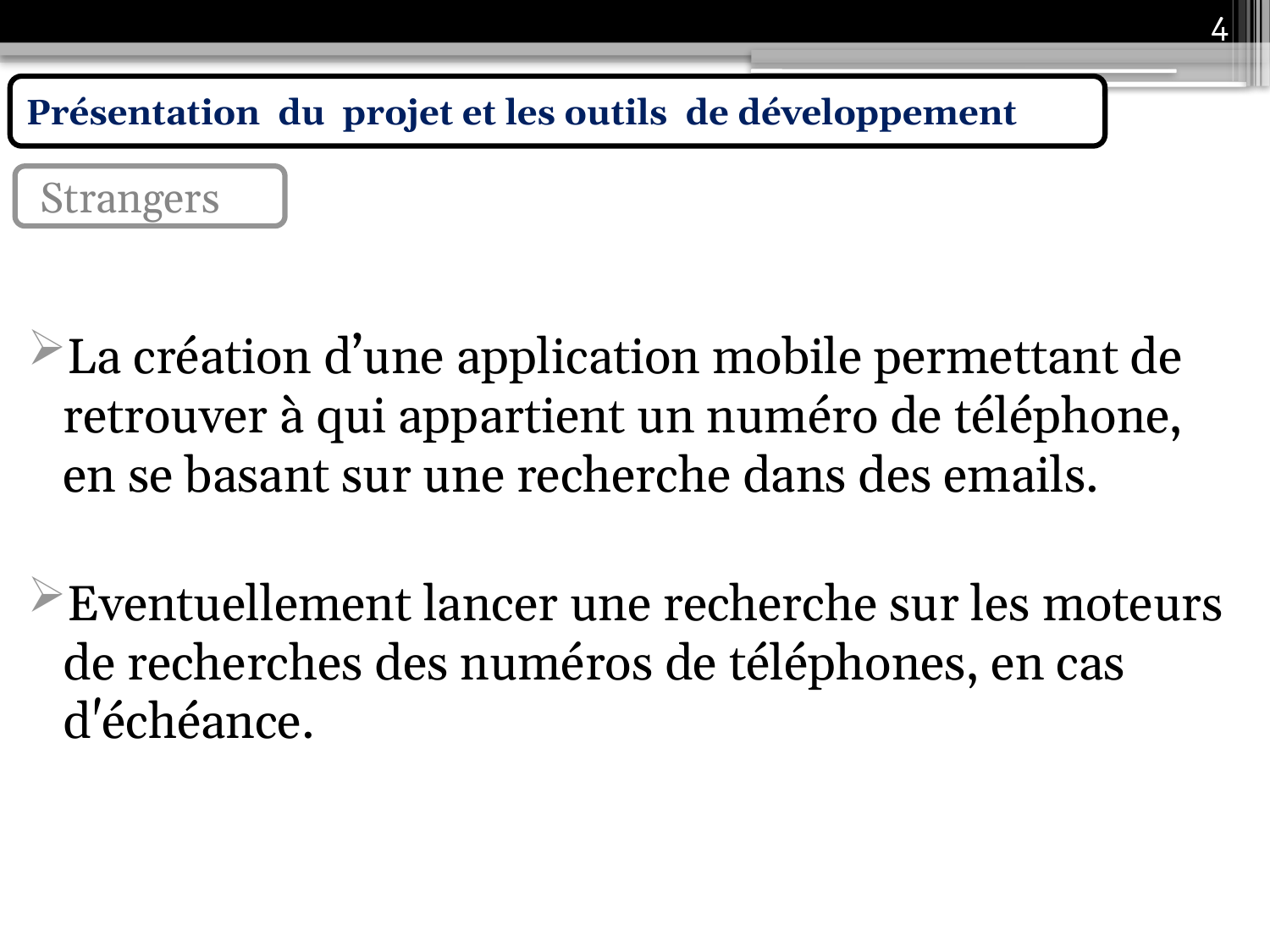

4
Présentation  du  projet et les outils  de développement
 Strangers

La création d’une application mobile permettant de retrouver à qui appartient un numéro de téléphone, en se basant sur une recherche dans des emails.

Eventuellement lancer une recherche sur les moteurs de recherches des numéros de téléphones, en cas d'échéance.